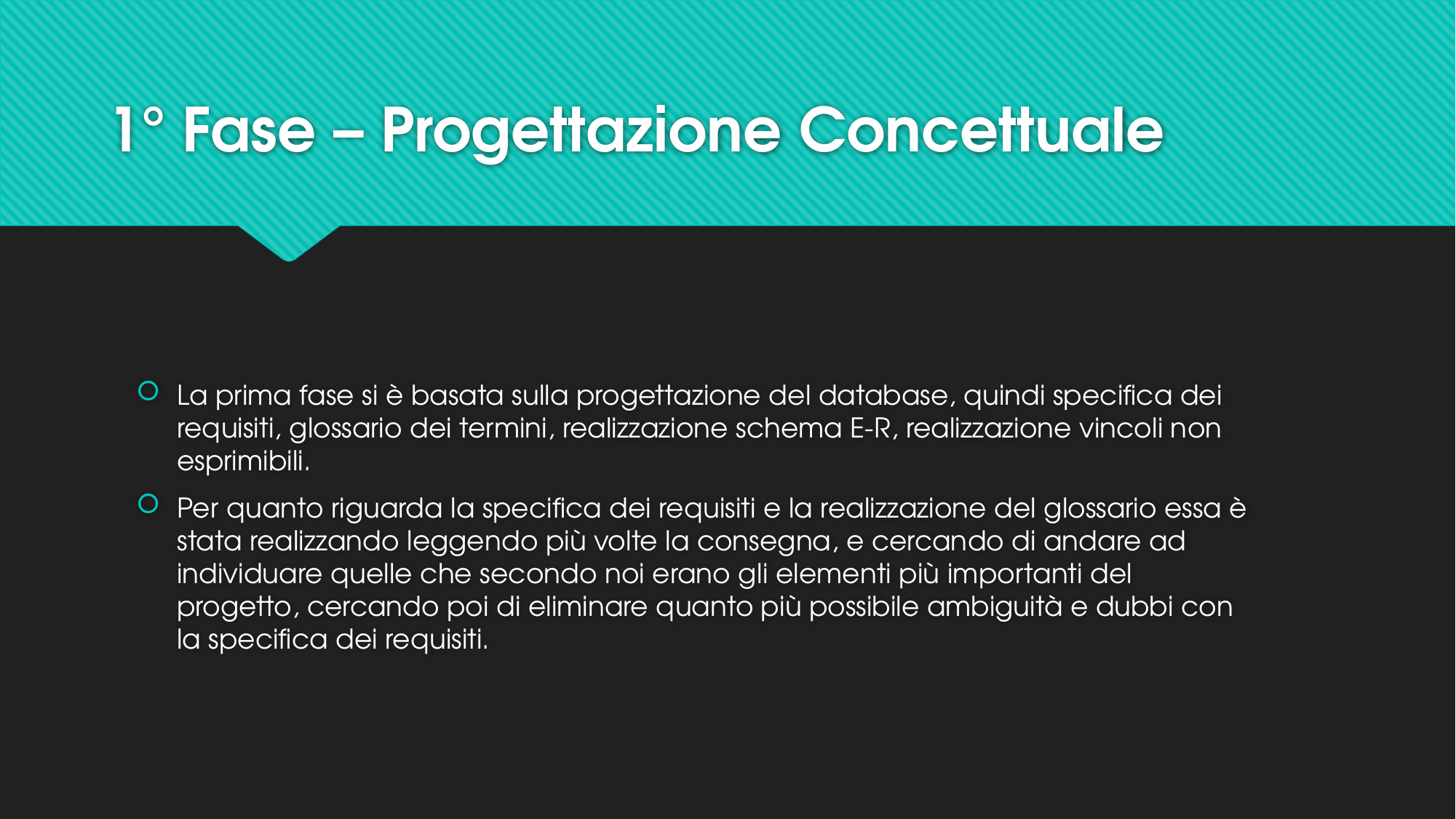

# 1° Fase – Progettazione Concettuale
La prima fase si è basata sulla progettazione del database, quindi specifica dei requisiti, glossario dei termini, realizzazione schema E-R, realizzazione vincoli non esprimibili.
Per quanto riguarda la specifica dei requisiti e la realizzazione del glossario essa è stata realizzando leggendo più volte la consegna, e cercando di andare ad individuare quelle che secondo noi erano gli elementi più importanti del progetto, cercando poi di eliminare quanto più possibile ambiguità e dubbi con la specifica dei requisiti.